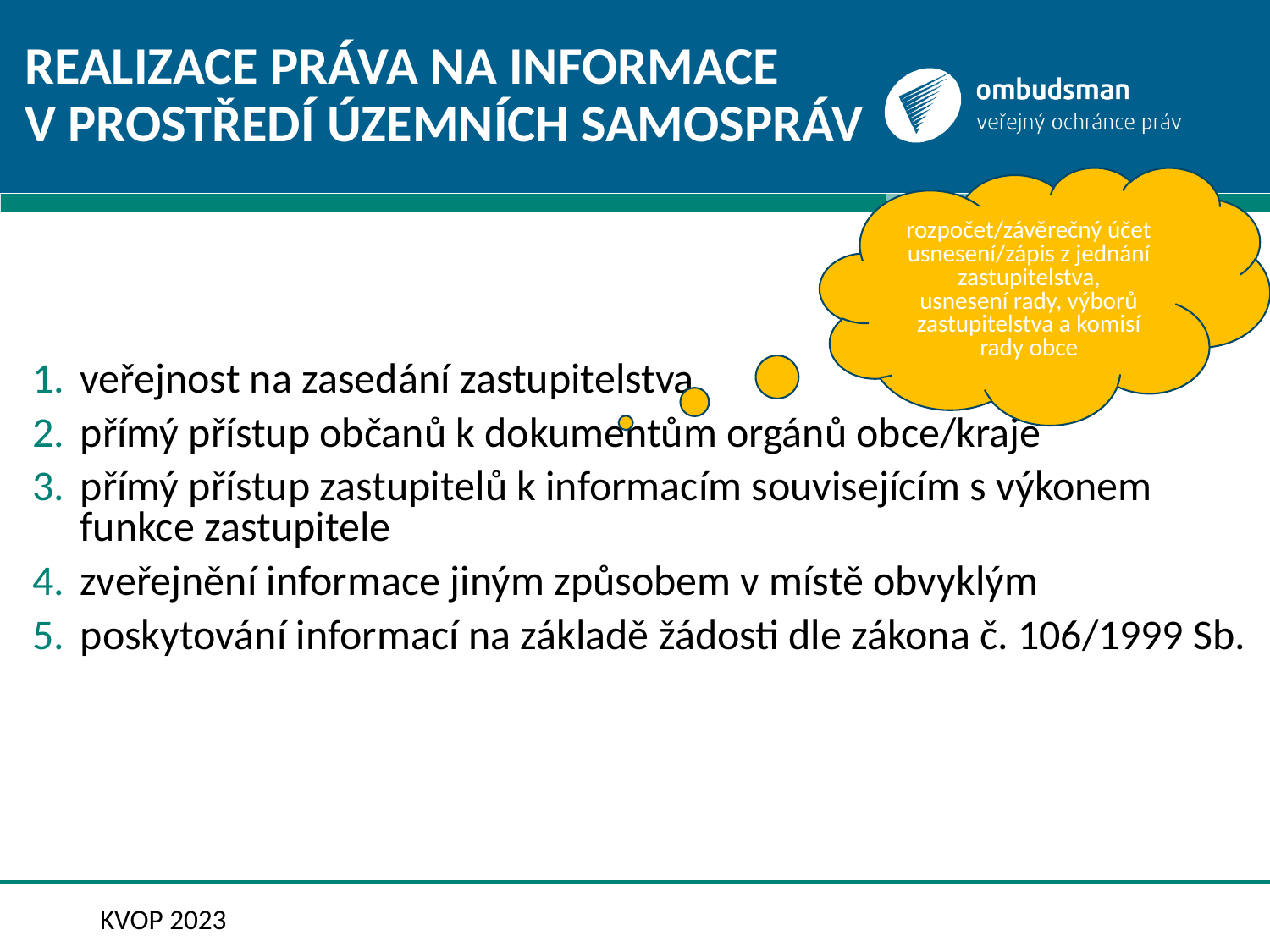

# Realizace práva na informace v prostředí územních samospráv
rozpočet/závěrečný účet
usnesení/zápis z jednání zastupitelstva,
usnesení rady, výborů zastupitelstva a komisí rady obce
veřejnost na zasedání zastupitelstva
přímý přístup občanů k dokumentům orgánů obce/kraje
přímý přístup zastupitelů k informacím souvisejícím s výkonem funkce zastupitele
zveřejnění informace jiným způsobem v místě obvyklým
poskytování informací na základě žádosti dle zákona č. 106/1999 Sb.

KVOP 2023